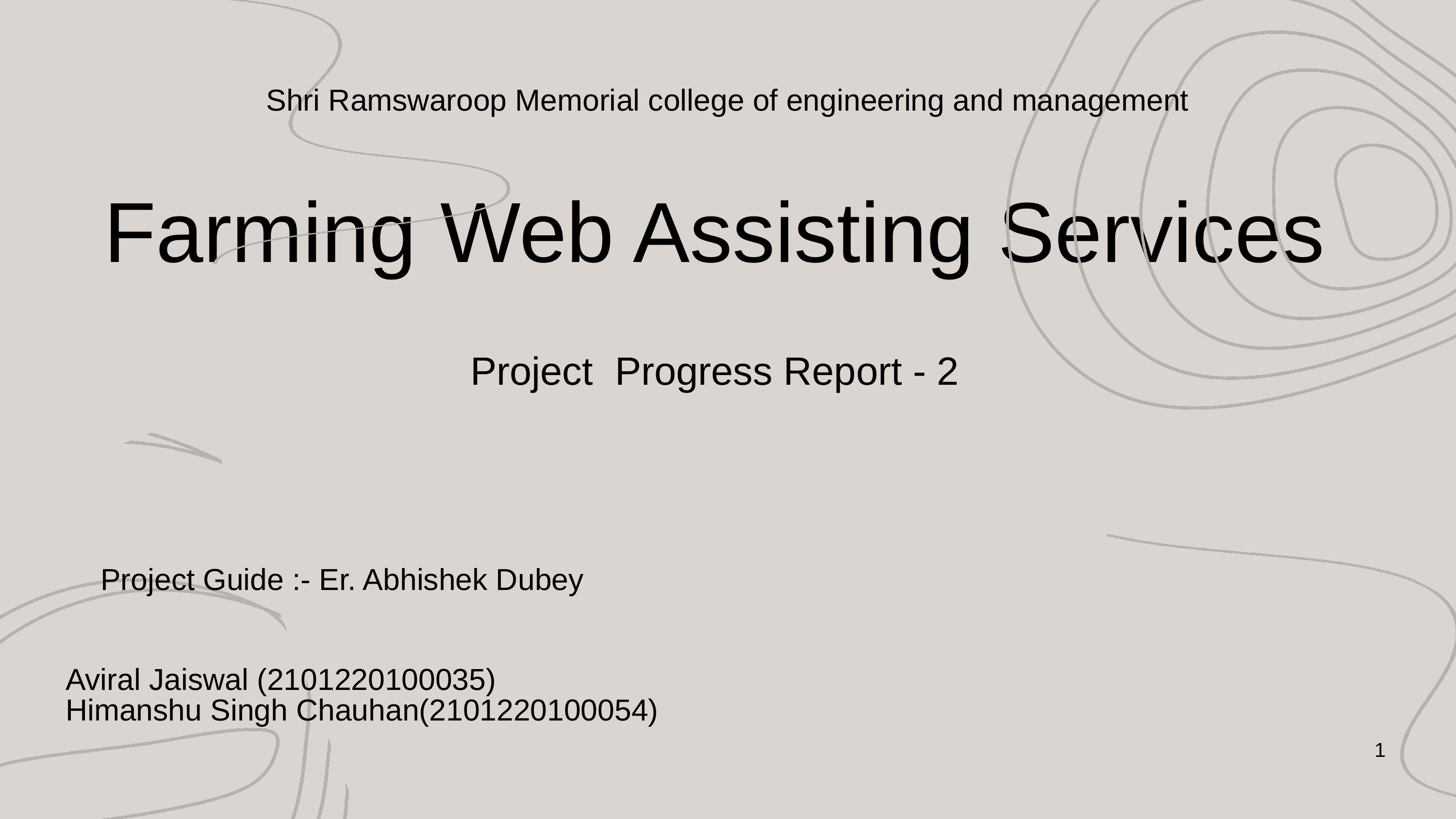

Shri Ramswaroop Memorial college of engineering and management
Farming Web Assisting Services
Project  Progress Report - 2

Project Guide :- Er. Abhishek Dubey
Aviral Jaiswal (2101220100035)
Himanshu Singh Chauhan(2101220100054)
1